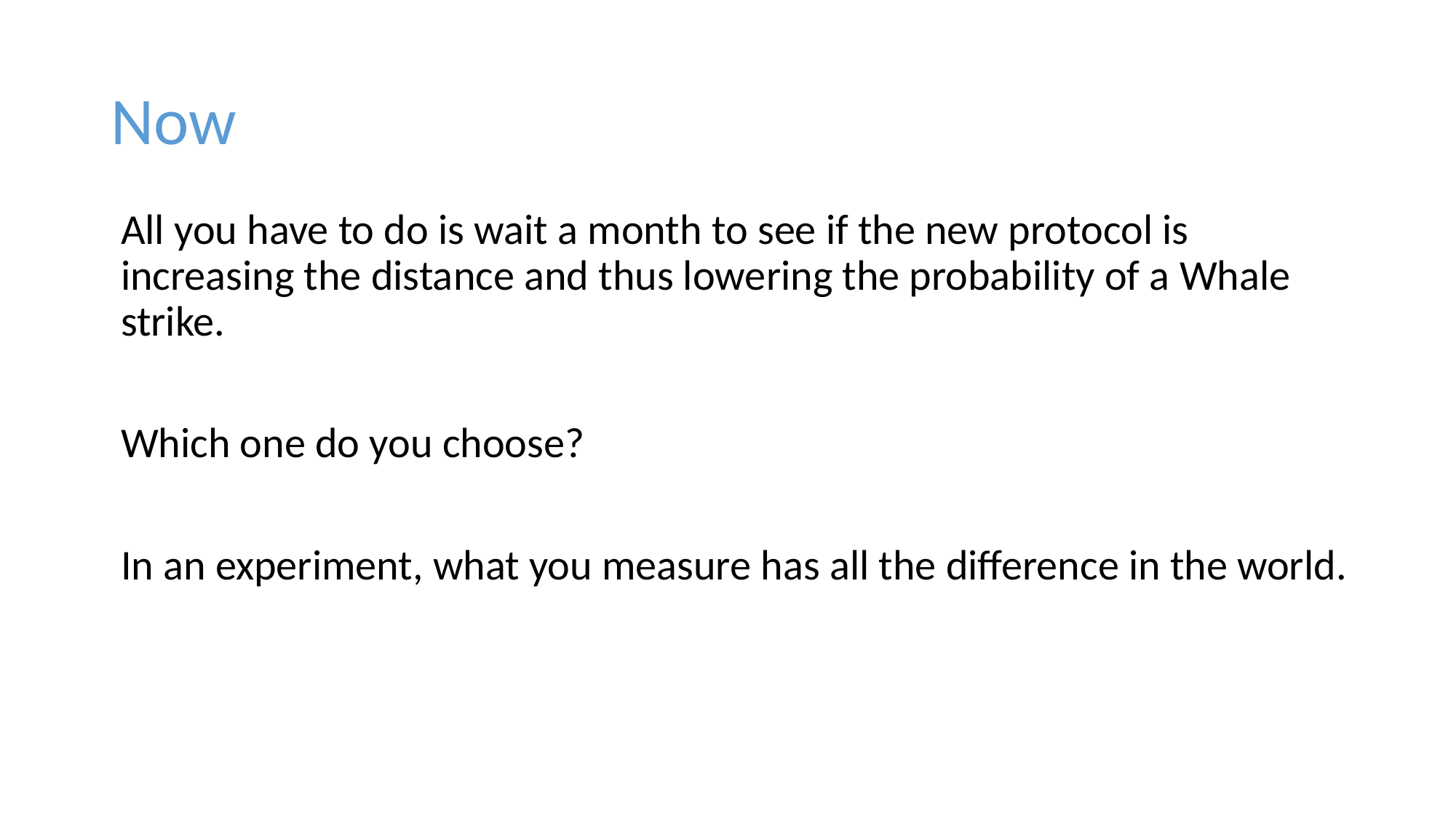

# Now
All you have to do is wait a month to see if the new protocol is increasing the distance and thus lowering the probability of a Whale strike.

Which one do you choose?

In an experiment, what you measure has all the difference in the world.